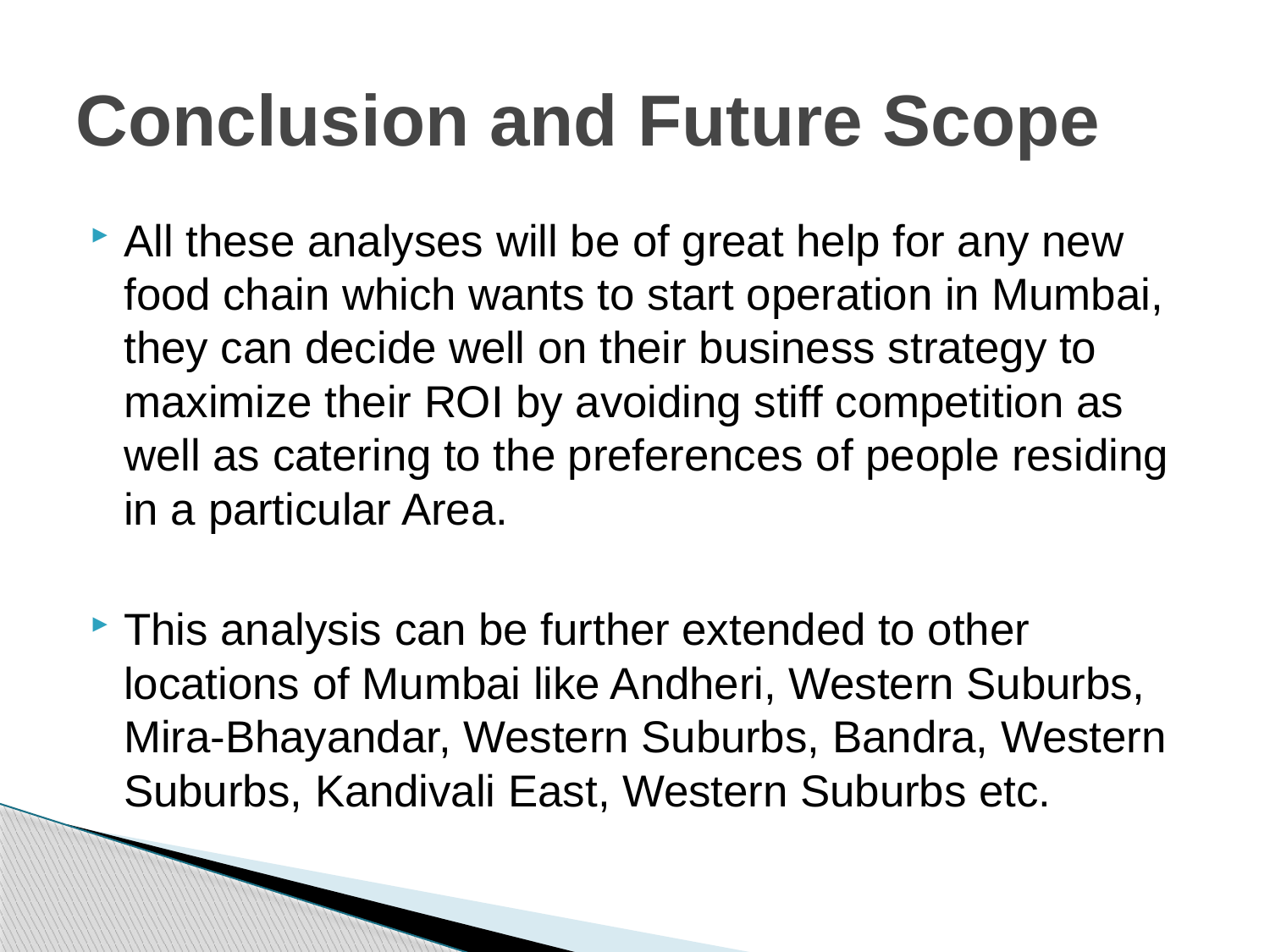

# Conclusion and Future Scope
All these analyses will be of great help for any new food chain which wants to start operation in Mumbai, they can decide well on their business strategy to maximize their ROI by avoiding stiff competition as well as catering to the preferences of people residing in a particular Area.

This analysis can be further extended to other locations of Mumbai like Andheri, Western Suburbs, Mira-Bhayandar, Western Suburbs, Bandra, Western Suburbs, Kandivali East, Western Suburbs etc.